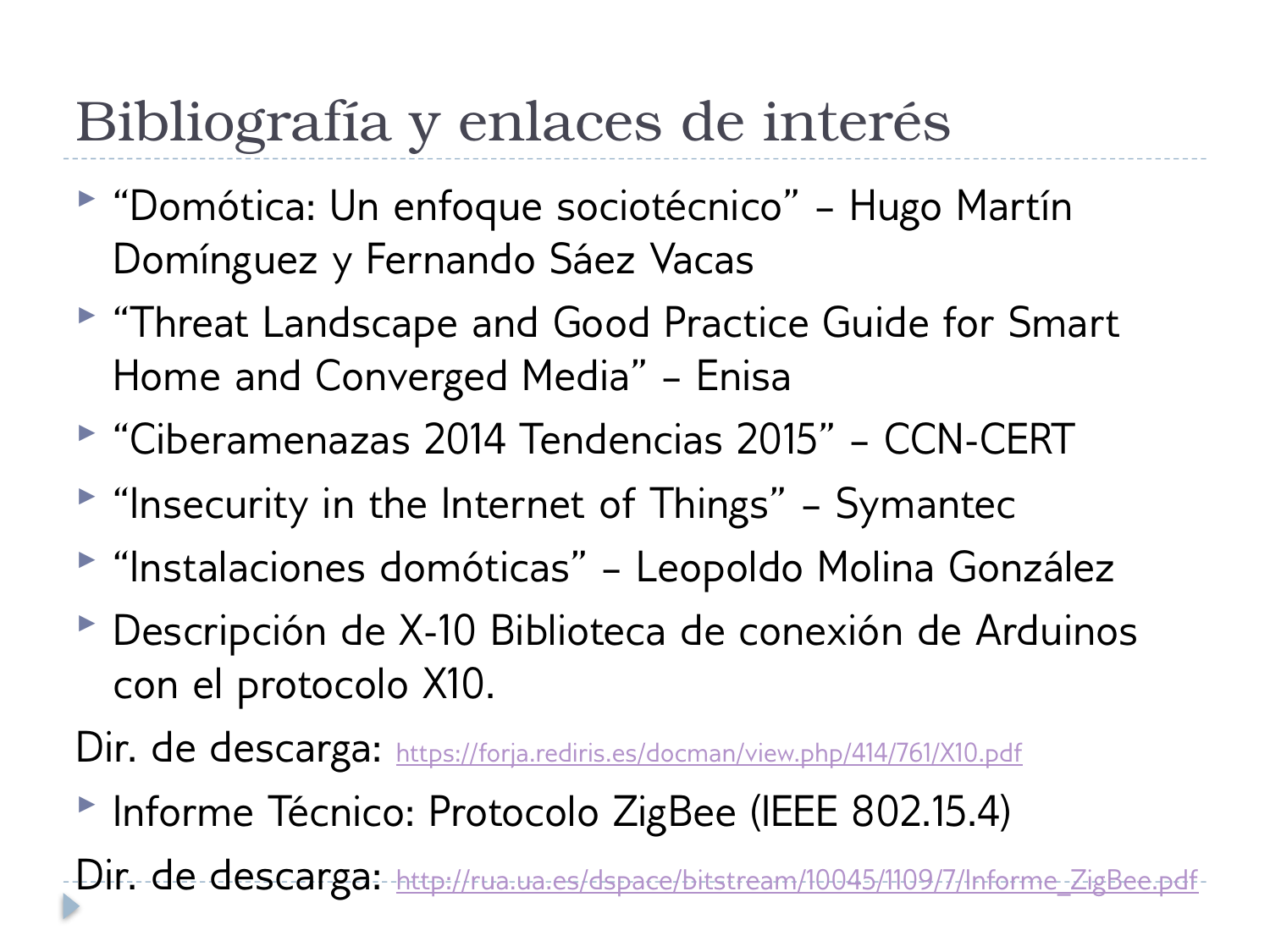

# Bibliografía y enlaces de interés
“Domótica: Un enfoque sociotécnico” – Hugo Martín Domínguez y Fernando Sáez Vacas
“Threat Landscape and Good Practice Guide for Smart Home and Converged Media” – Enisa
“Ciberamenazas 2014 Tendencias 2015” – CCN-CERT
“Insecurity in the Internet of Things” – Symantec
“Instalaciones domóticas” – Leopoldo Molina González
Descripción de X-10 Biblioteca de conexión de Arduinos con el protocolo X10.
Dir. de descarga: https://forja.rediris.es/docman/view.php/414/761/X10.pdf
Informe Técnico: Protocolo ZigBee (IEEE 802.15.4)
Dir. de descarga: http://rua.ua.es/dspace/bitstream/10045/1109/7/Informe_ZigBee.pdf